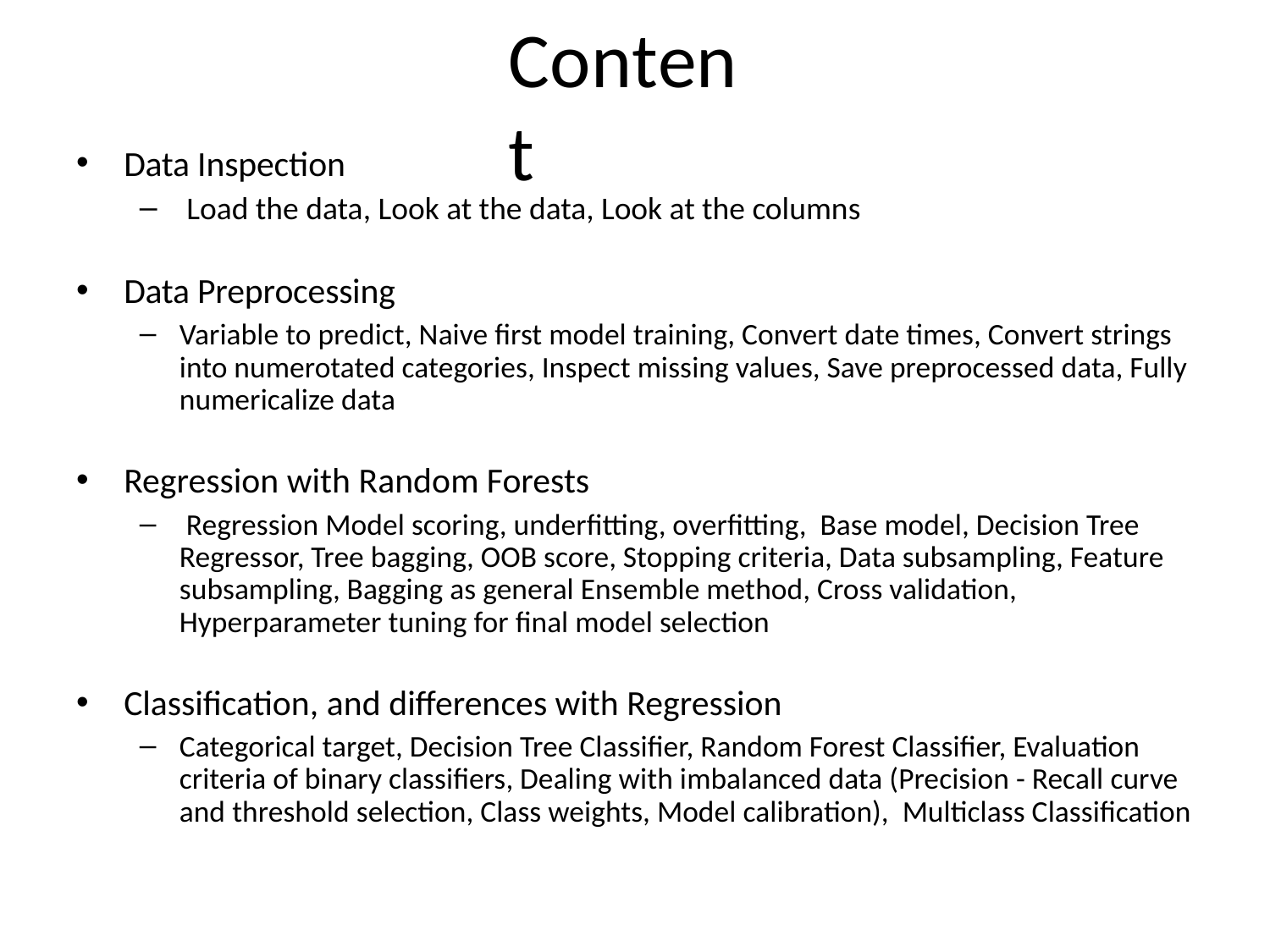

# Content
Data Inspection
 Load the data, Look at the data, Look at the columns

Data Preprocessing
Variable to predict, Naive first model training, Convert date times, Convert strings into numerotated categories, Inspect missing values, Save preprocessed data, Fully numericalize data

Regression with Random Forests
 Regression Model scoring, underfitting, overfitting,  Base model, Decision Tree Regressor, Tree bagging, OOB score, Stopping criteria, Data subsampling, Feature subsampling, Bagging as general Ensemble method, Cross validation, Hyperparameter tuning for final model selection

Classification, and differences with Regression
Categorical target, Decision Tree Classifier, Random Forest Classifier, Evaluation criteria of binary classifiers, Dealing with imbalanced data (Precision - Recall curve and threshold selection, Class weights, Model calibration),  Multiclass Classification